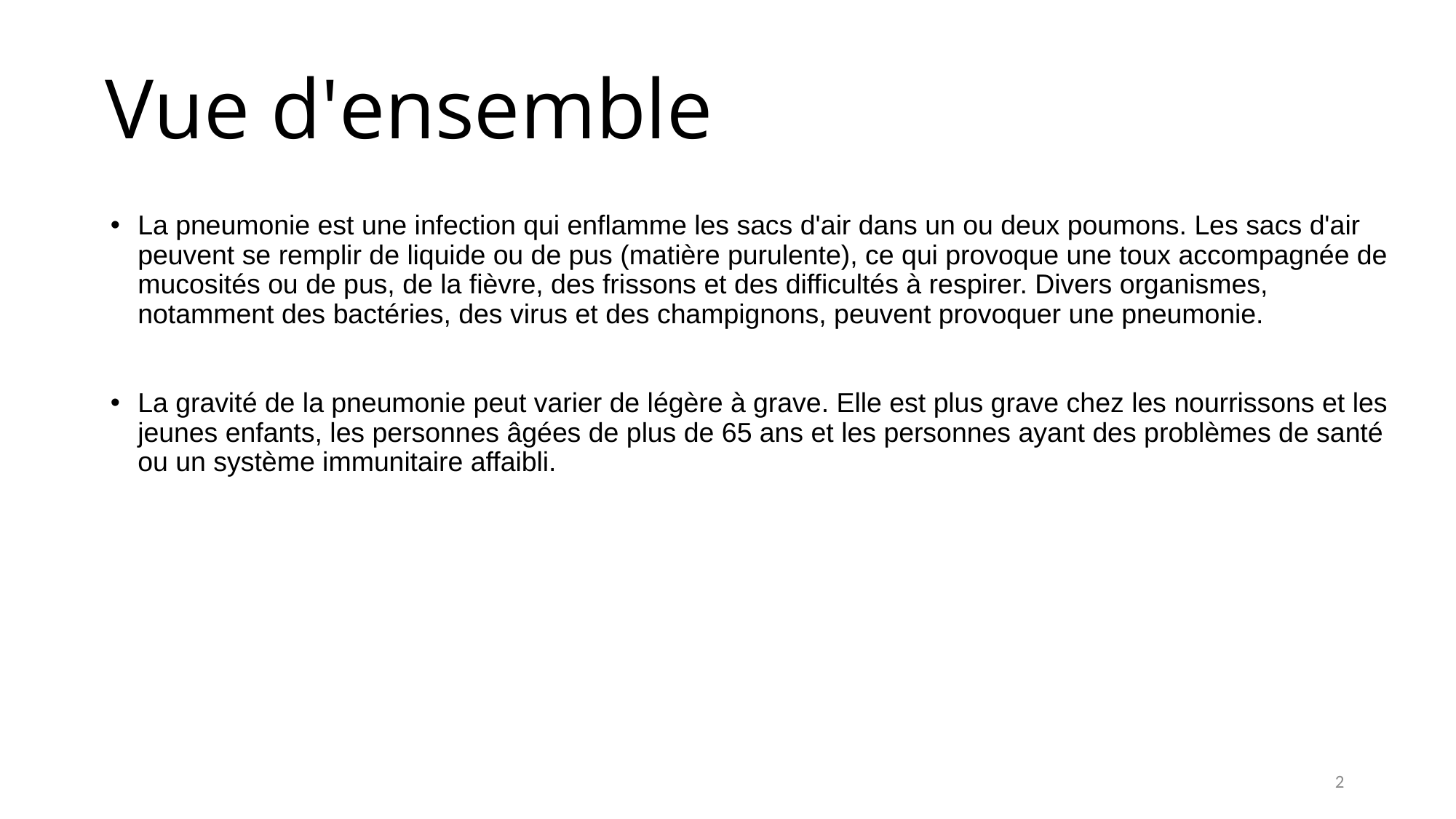

Vue d'ensemble

La pneumonie est une infection qui enflamme les sacs d'air dans un ou deux poumons. Les sacs d'air peuvent se remplir de liquide ou de pus (matière purulente), ce qui provoque une toux accompagnée de mucosités ou de pus, de la fièvre, des frissons et des difficultés à respirer. Divers organismes, notamment des bactéries, des virus et des champignons, peuvent provoquer une pneumonie.

La gravité de la pneumonie peut varier de légère à grave. Elle est plus grave chez les nourrissons et les jeunes enfants, les personnes âgées de plus de 65 ans et les personnes ayant des problèmes de santé ou un système immunitaire affaibli.
2